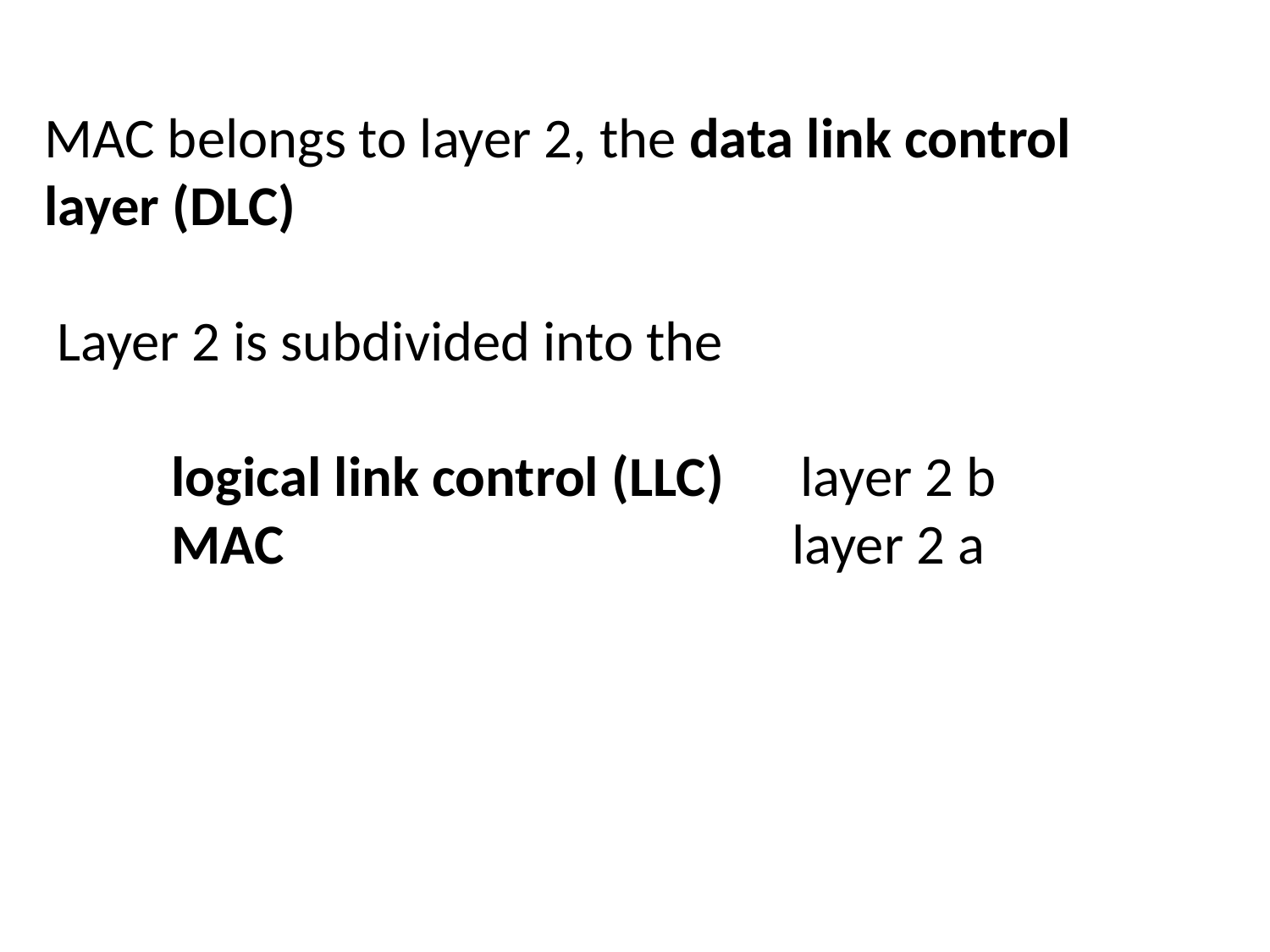

MAC belongs to layer 2, the data link control
layer (DLC)

 Layer 2 is subdivided into the

	logical link control (LLC)      layer 2 b
	MAC                                        layer 2 a